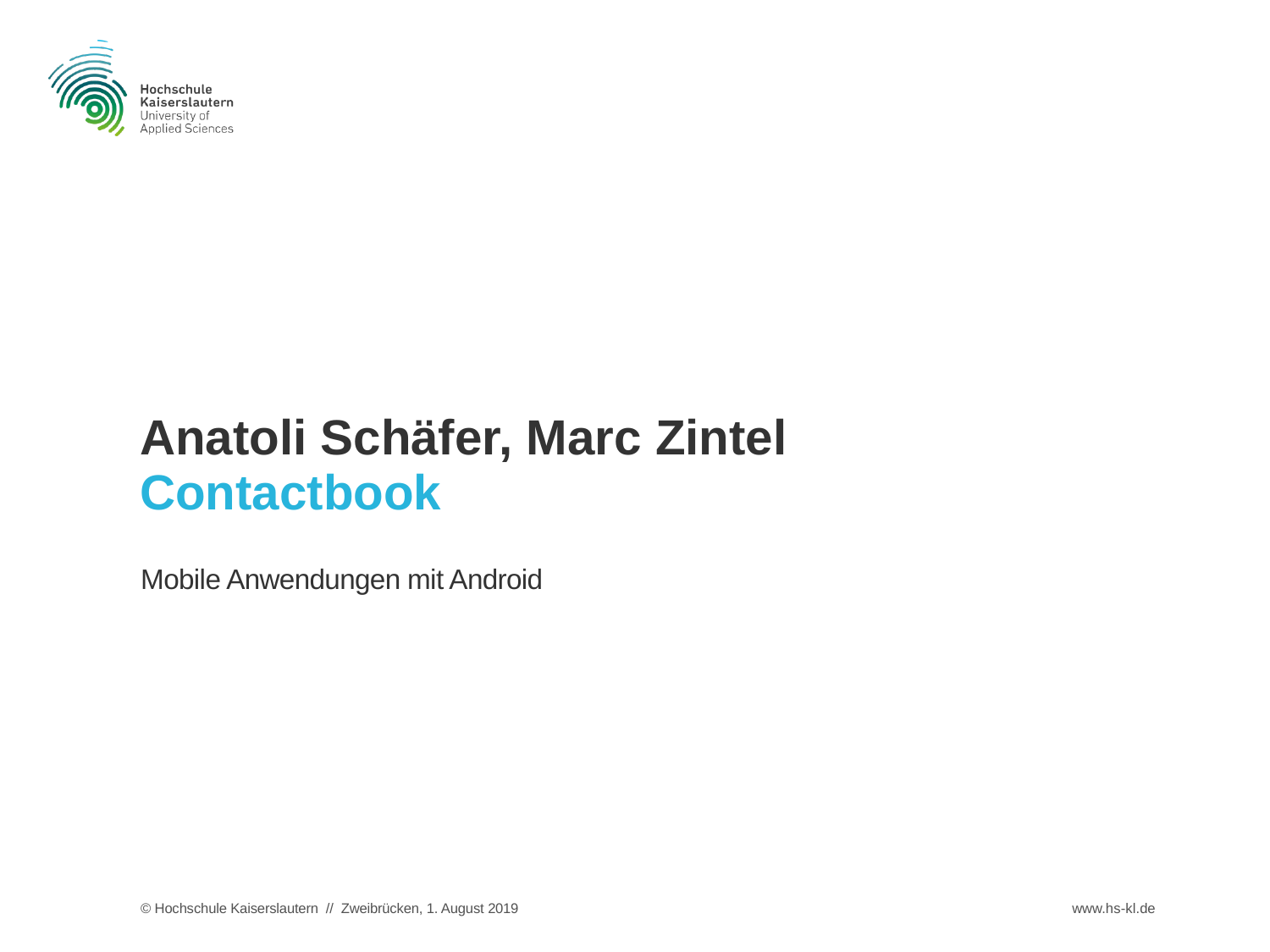

# Anatoli Schäfer, Marc Zintel Contactbook
Mobile Anwendungen mit Android
© Hochschule Kaiserslautern  //  Zweibrücken, 1. August 2019